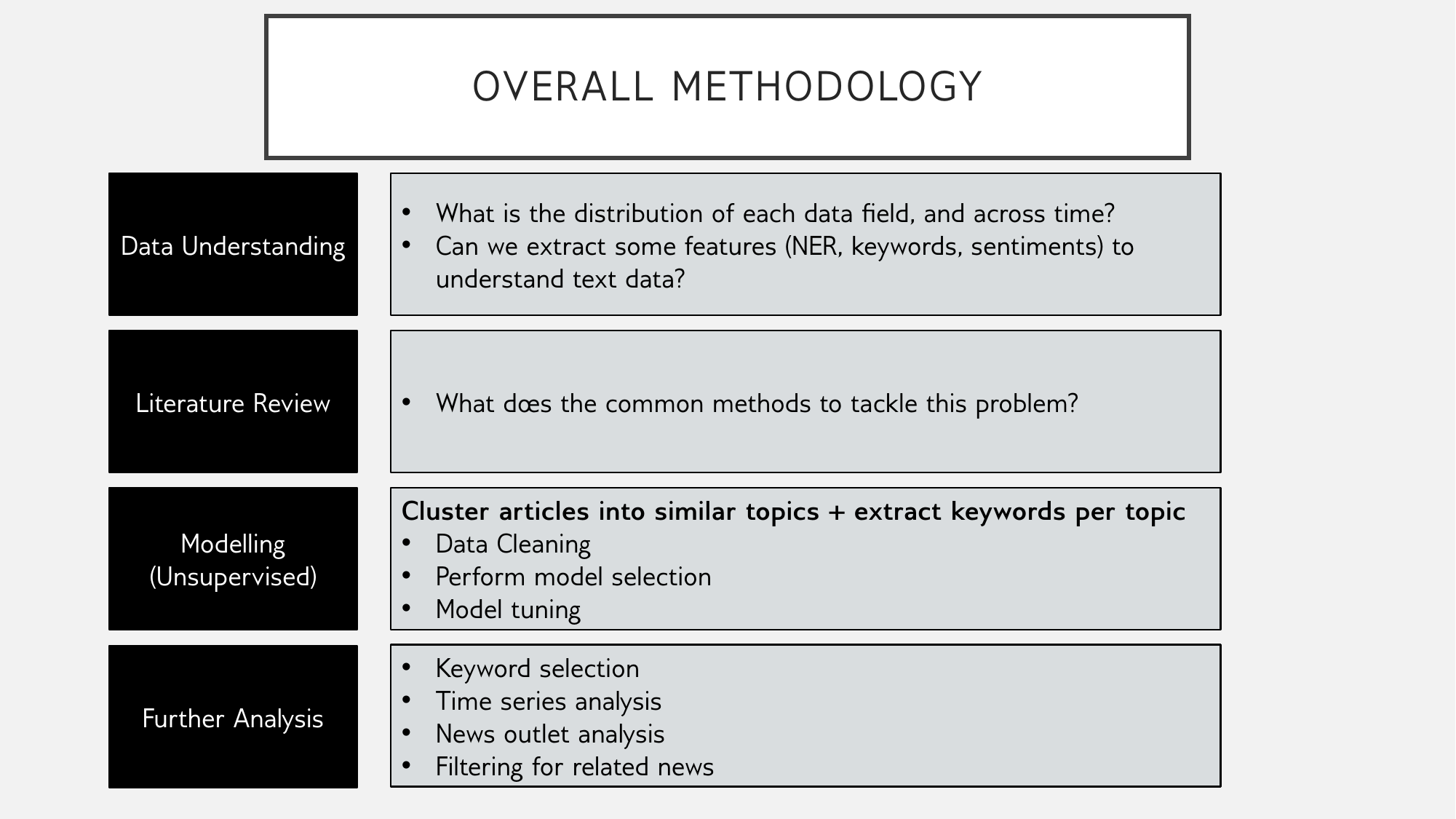

# Overall Methodology
Data Understanding
What is the distribution of each data field, and across time?
Can we extract some features (NER, keywords, sentiments) to understand text data?
Literature Review
What does the common methods to tackle this problem?
Modelling (Unsupervised)
Cluster articles into similar topics + extract keywords per topic
Data Cleaning
Perform model selection
Model tuning
Keyword selection
Time series analysis
News outlet analysis
Filtering for related news
Further Analysis